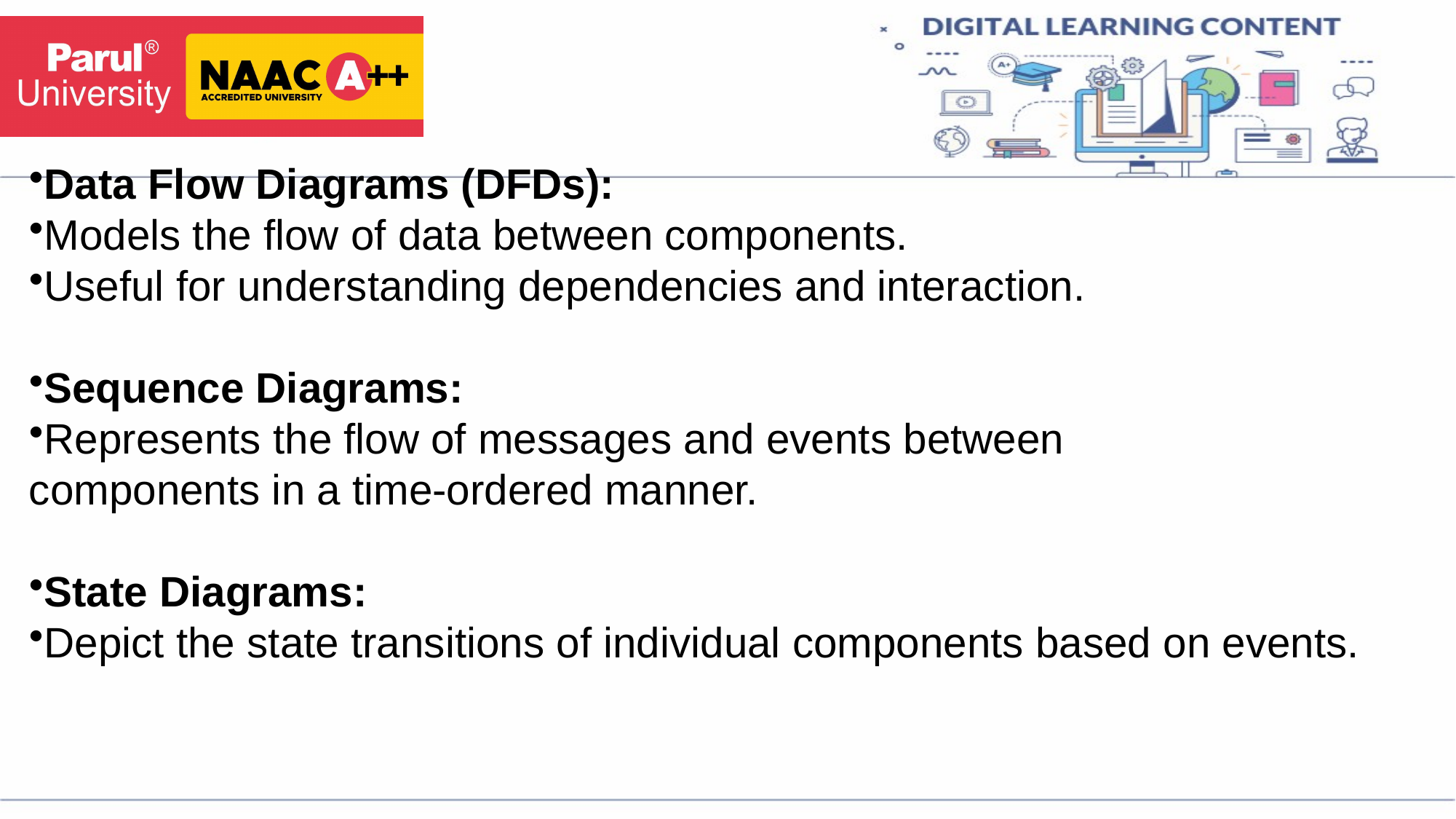

# Data Flow Diagrams (DFDs):
Models the flow of data between components.
Useful for understanding dependencies and interaction.
Sequence Diagrams:
Represents the flow of messages and events between
components in a time-ordered manner.
State Diagrams:
Depict the state transitions of individual components based on events.